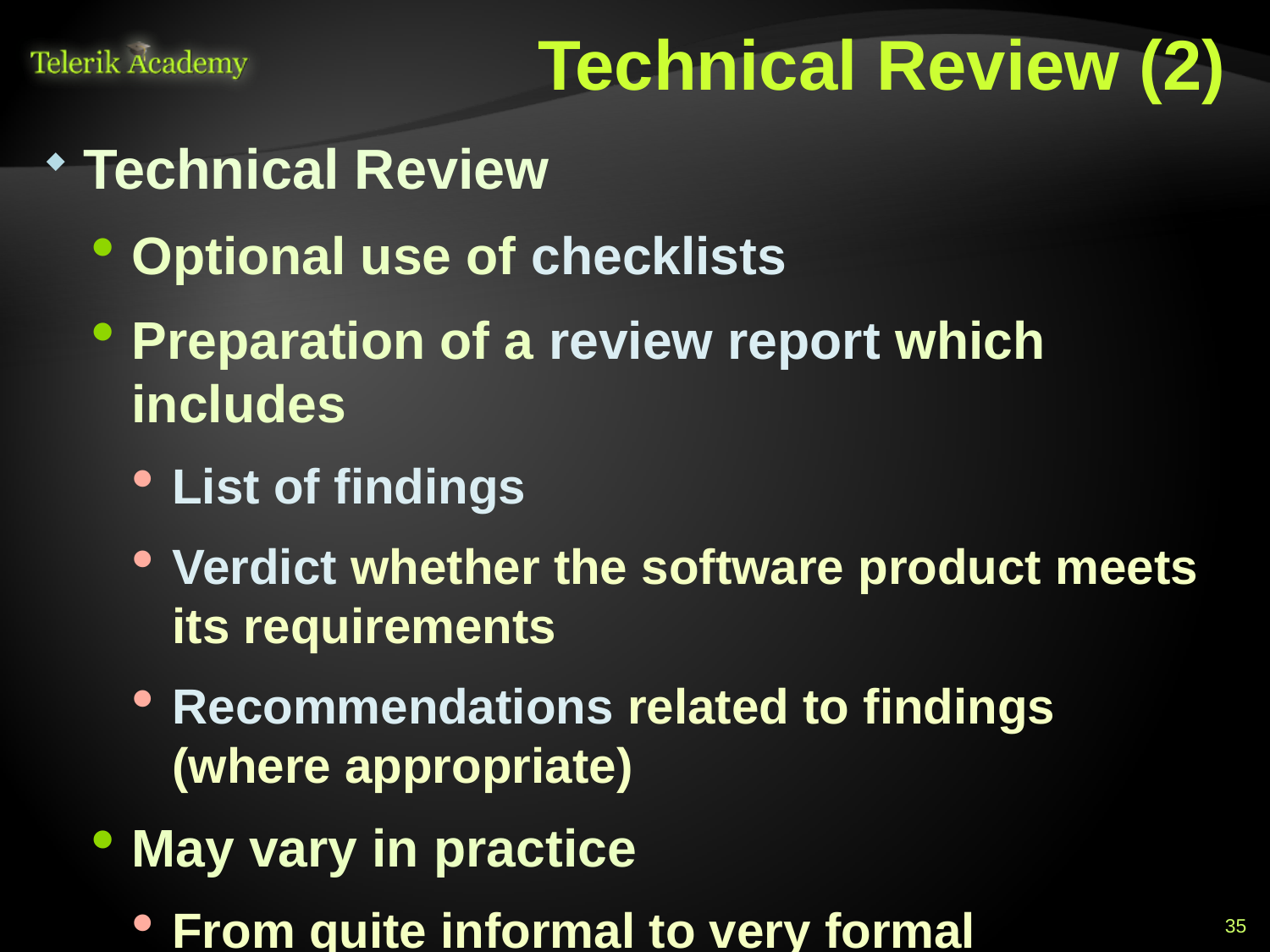

# Technical Review (2)
Technical Review
Optional use of checklists
Preparation of a review report which includes
List of findings
Verdict whether the software product meets its requirements
Recommendations related to findings (where appropriate)
May vary in practice
From quite informal to very formal

35